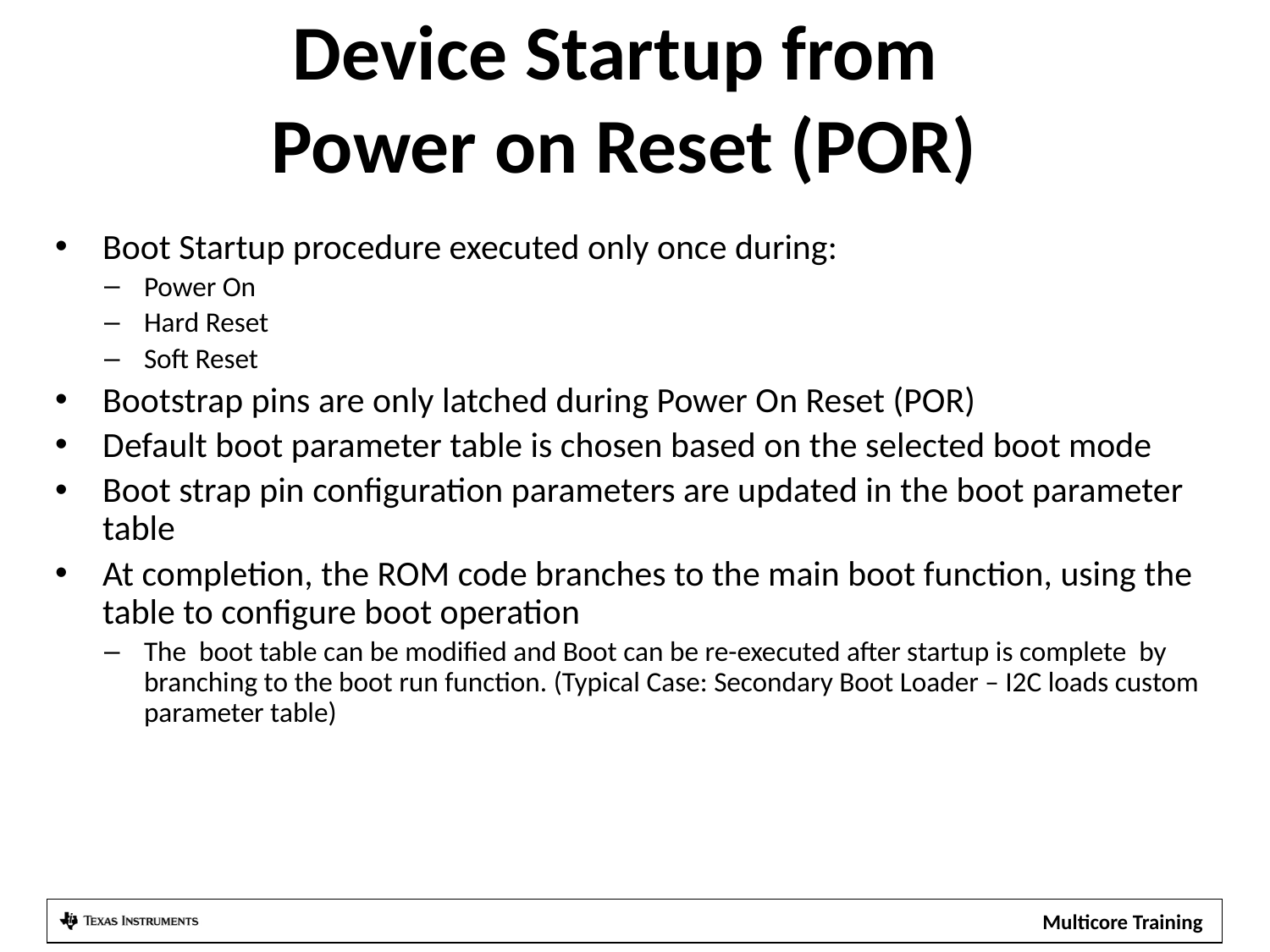

# Device Startup from Power on Reset (POR)
Boot Startup procedure executed only once during:
Power On
Hard Reset
Soft Reset
Bootstrap pins are only latched during Power On Reset (POR)
Default boot parameter table is chosen based on the selected boot mode
Boot strap pin configuration parameters are updated in the boot parameter table
At completion, the ROM code branches to the main boot function, using the table to configure boot operation
The  boot table can be modified and Boot can be re-executed after startup is complete  by branching to the boot run function. (Typical Case: Secondary Boot Loader – I2C loads custom parameter table)